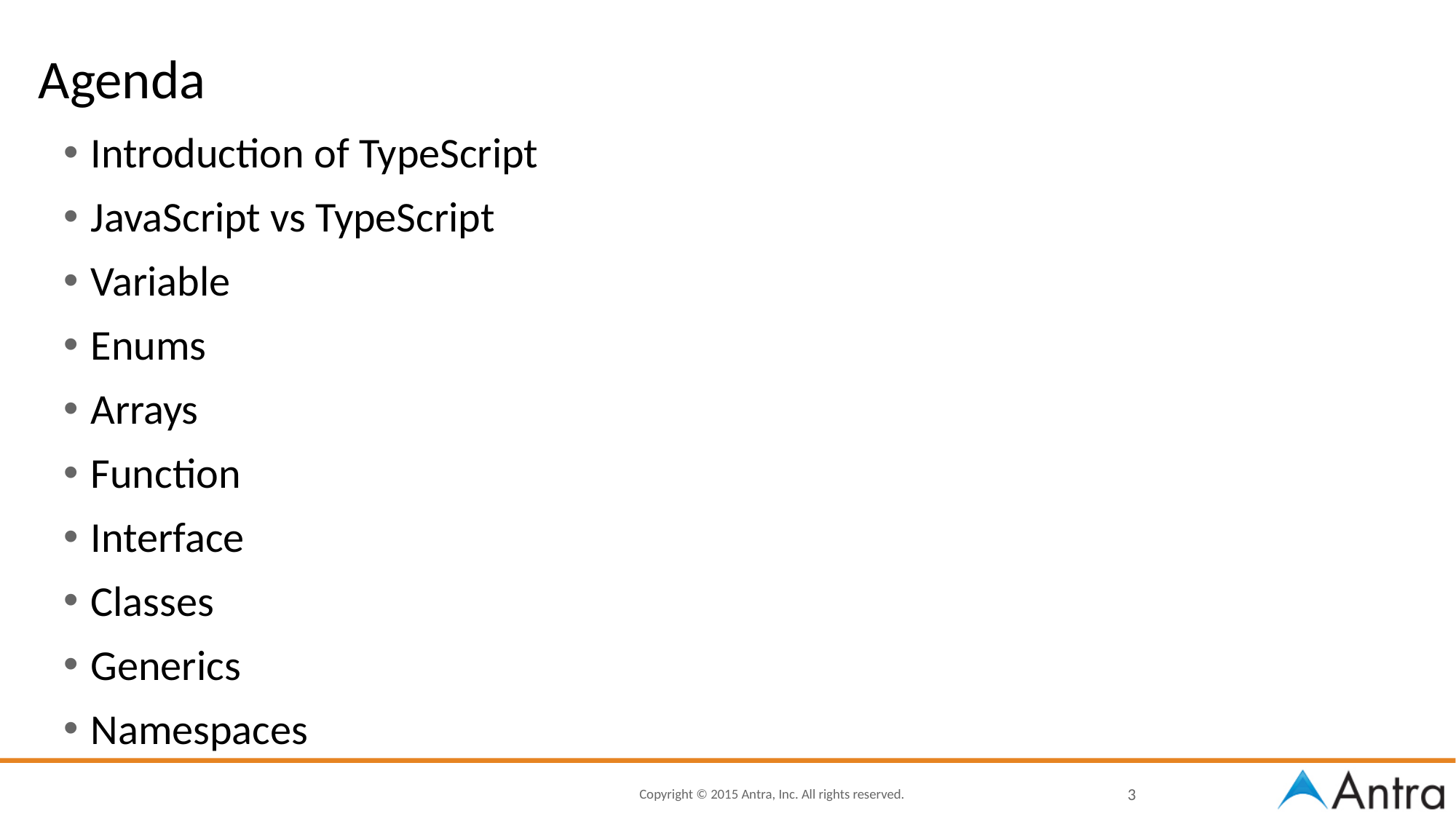

# Agenda
Introduction of TypeScript
JavaScript vs TypeScript
Variable
Enums
Arrays
Function
Interface
Classes
Generics
Namespaces

3